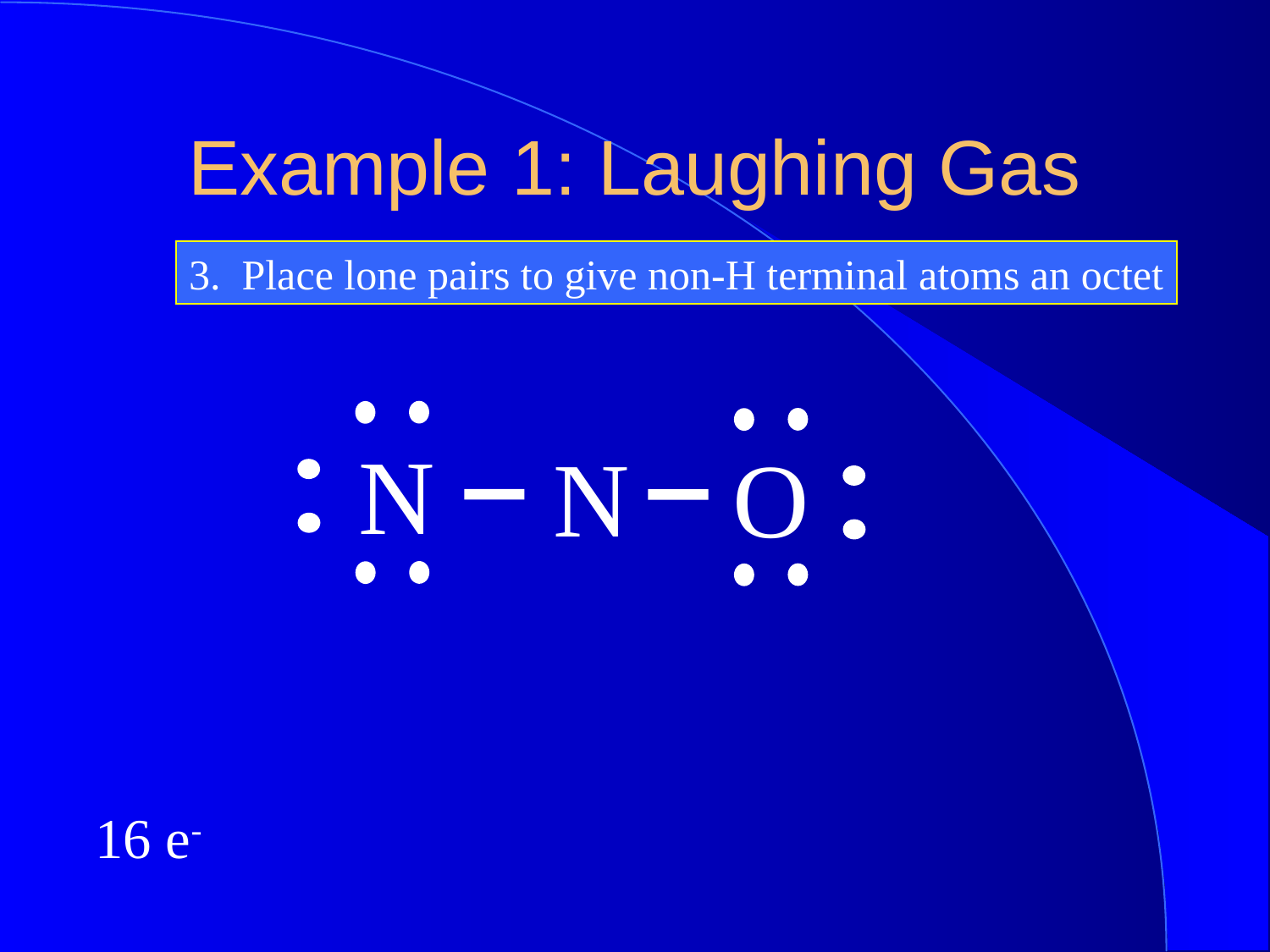

Example 1: Laughing Gas
3.  Place lone pairs to give non-H terminal atoms an octet

N
N
O

16 e-